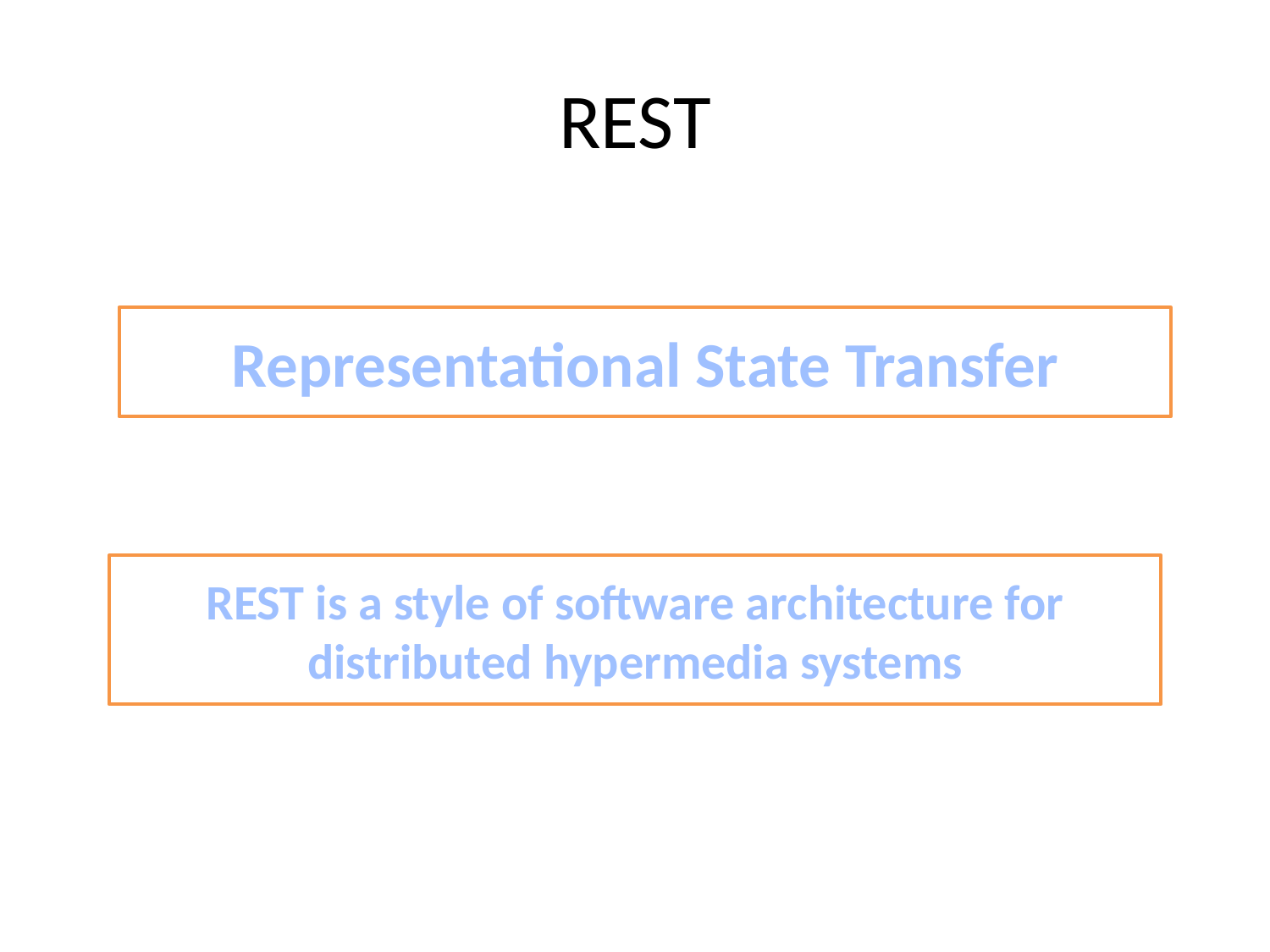

# REST
Representational State Transfer
REST is a style of software architecture for distributed hypermedia systems